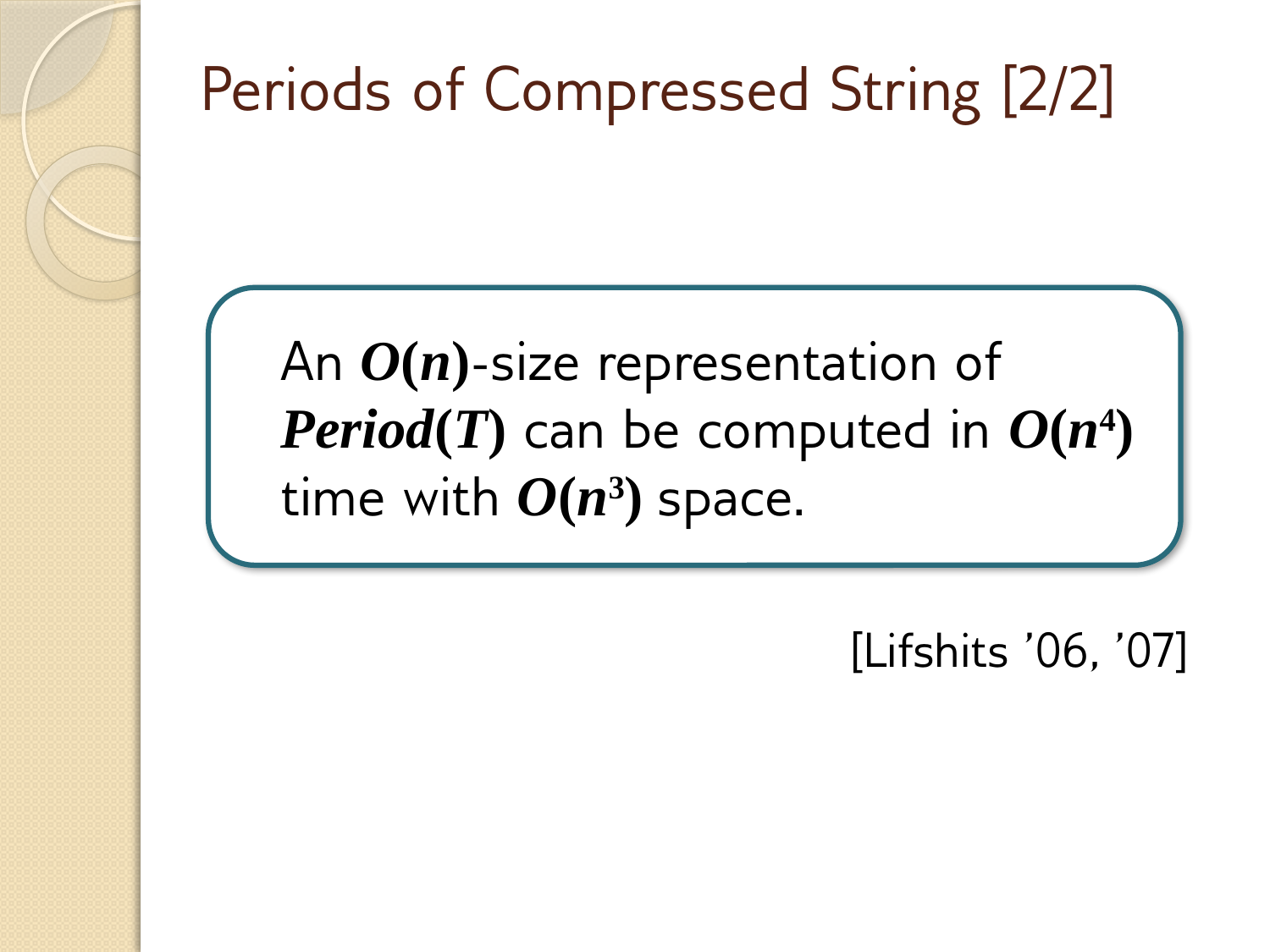

# Periods of Compressed String [2/2]

An O(n)-size representation of Period(T) can be computed in O(n4) time with O(n3) space.
[Lifshits ’06, ’07]